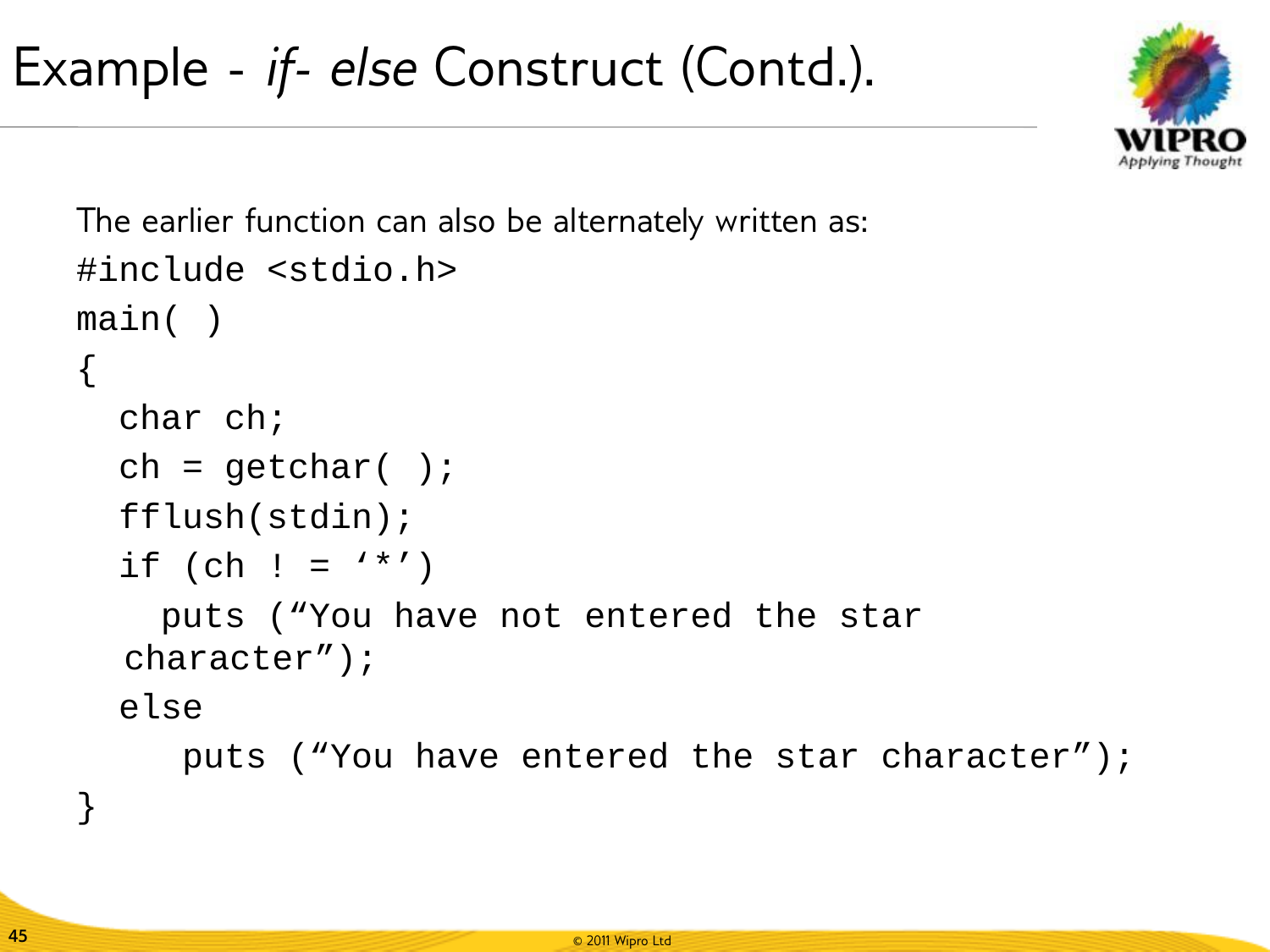

Example - if- else Construct (Contd.).
The earlier function can also be alternately written as:
#include <stdio.h>
main( )
{
  char ch;
  ch = getchar( );
  fflush(stdin);
  if (ch ! = ‘*’)
    puts (“You have not entered the star character”);
  else
     puts (“You have entered the star character”);
}